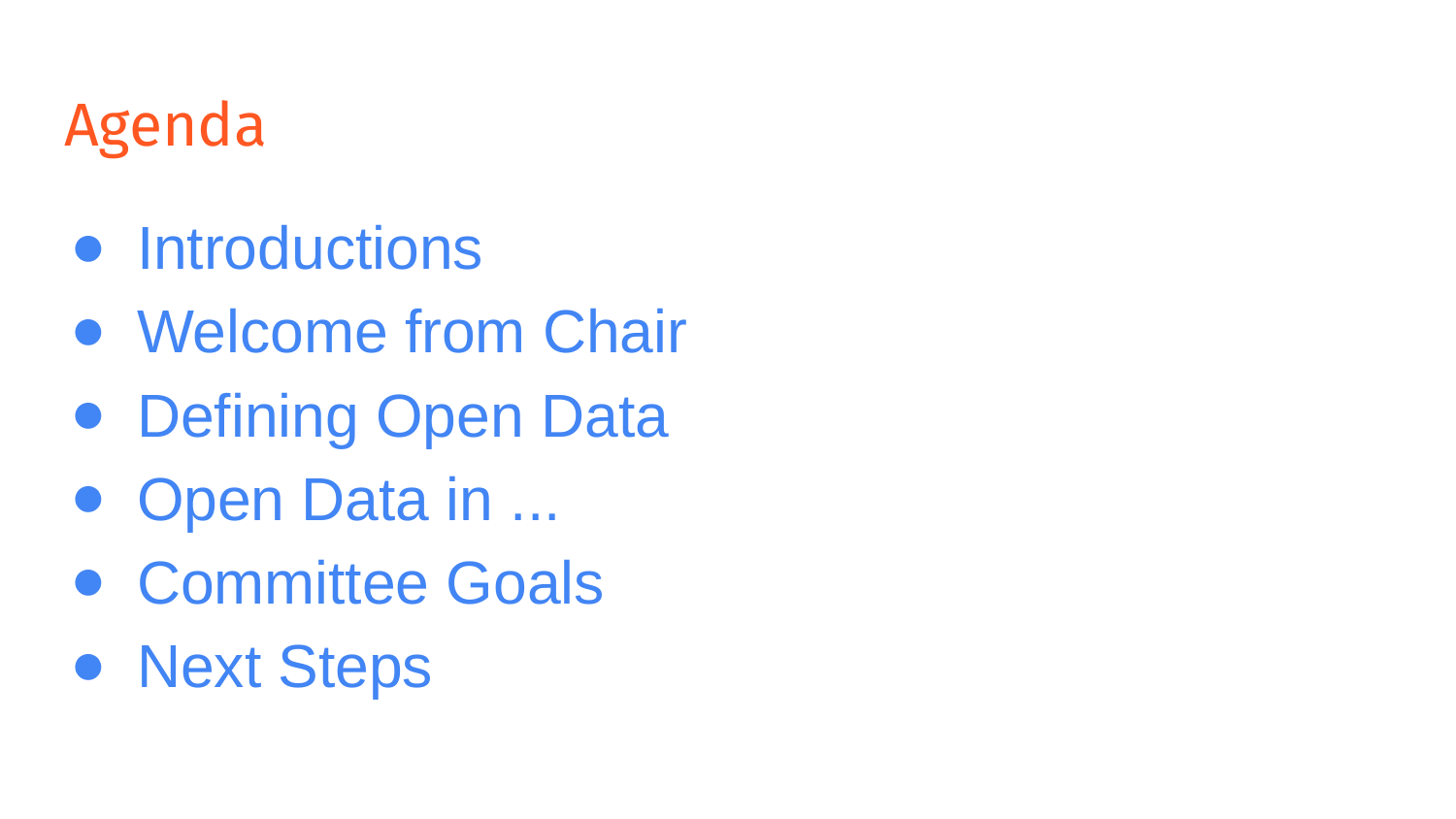

# Agenda
Introductions
Welcome from Chair
Defining Open Data
Open Data in ...
Committee Goals
Next Steps